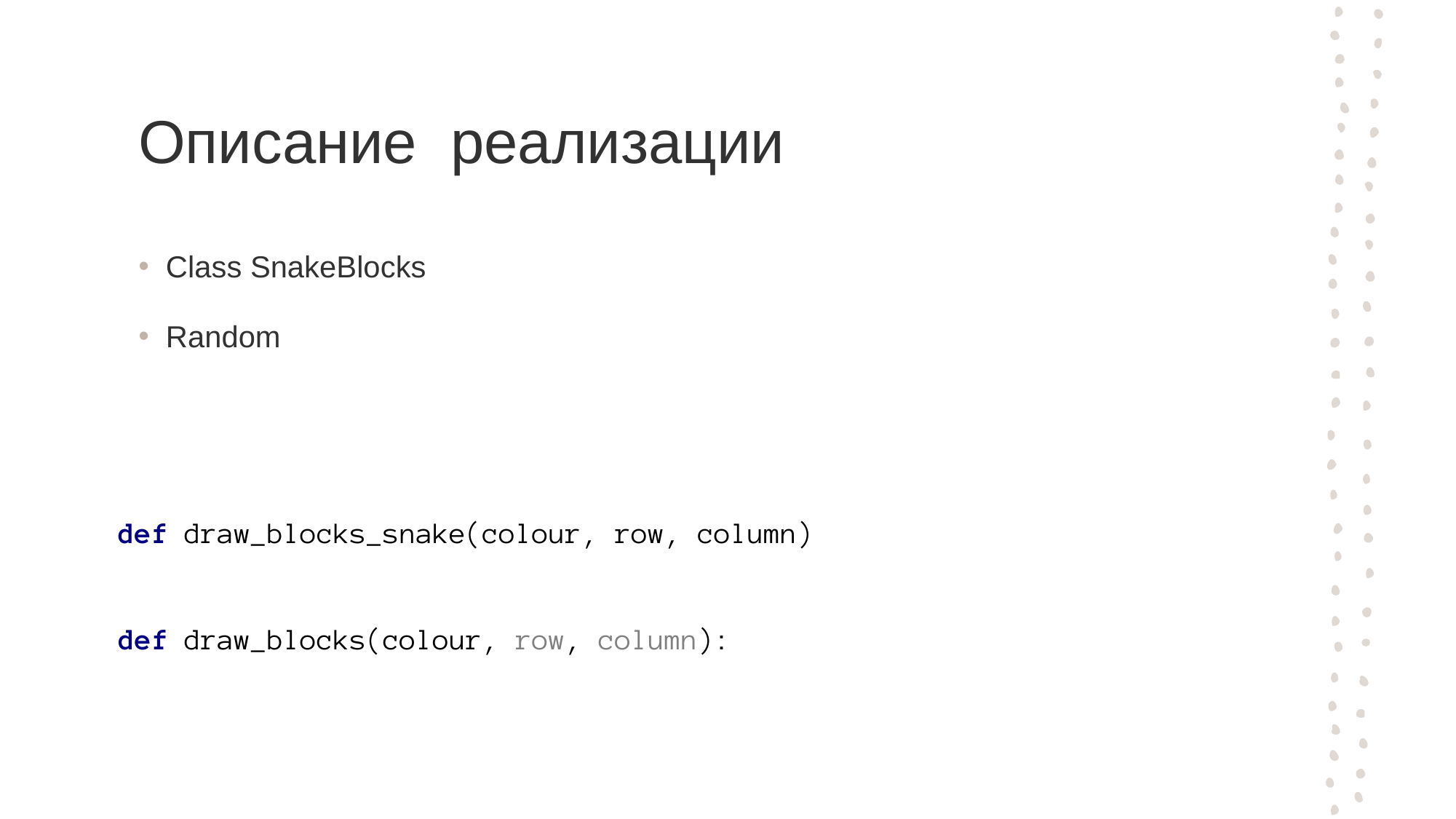

# Описание  реализации
Class SnakeBlocks
Random

def draw_blocks_snake(colour, row, column)
def draw_blocks(colour, row, column):